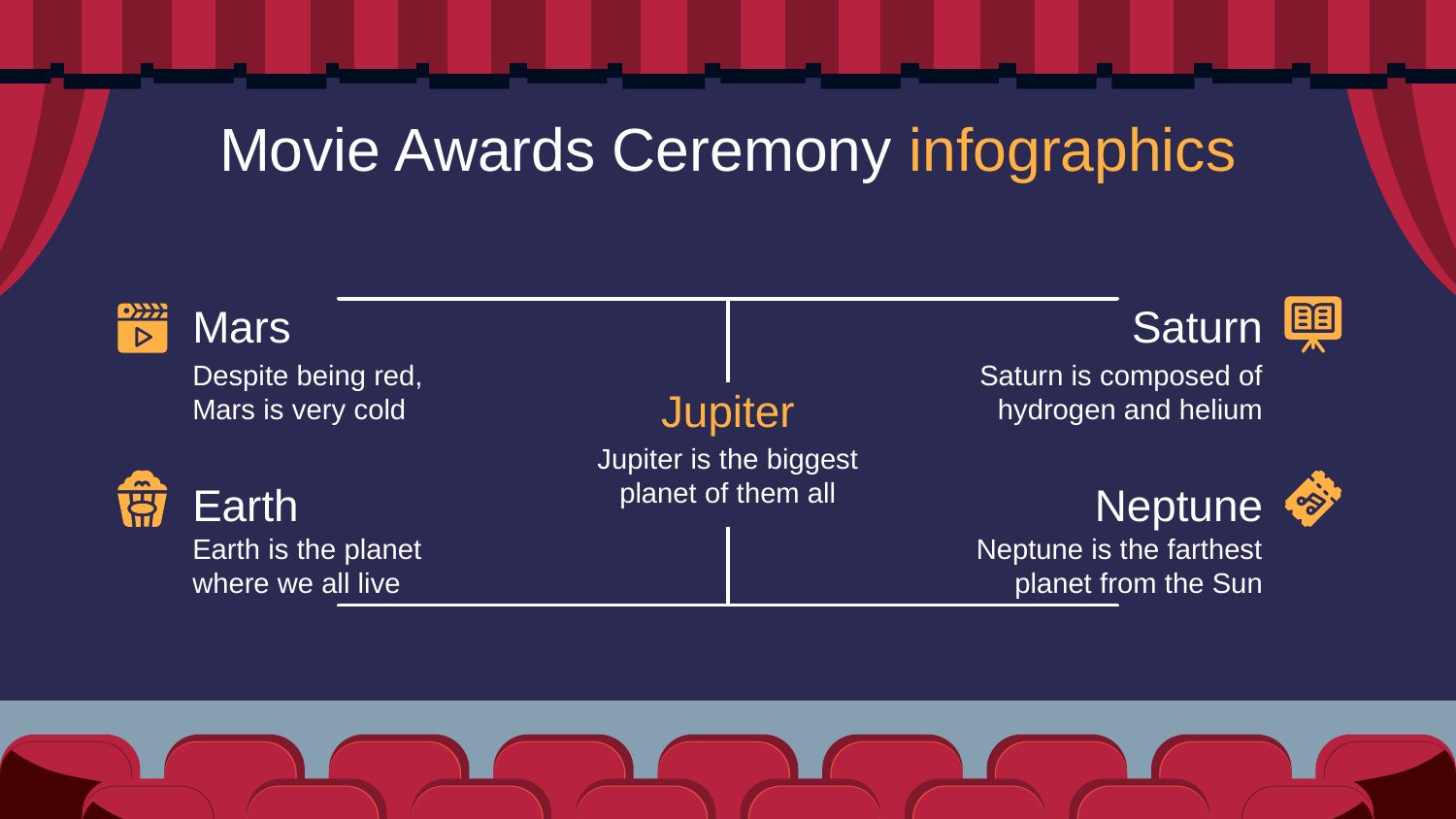

# Movie Awards Ceremony infographics

Mars
Despite being red, Mars is very cold
Saturn
Saturn is composed of hydrogen and helium

Jupiter
Jupiter is the biggest planet of them all
Earth
Earth is the planet where we all live
Neptune
Neptune is the farthest planet from the Sun